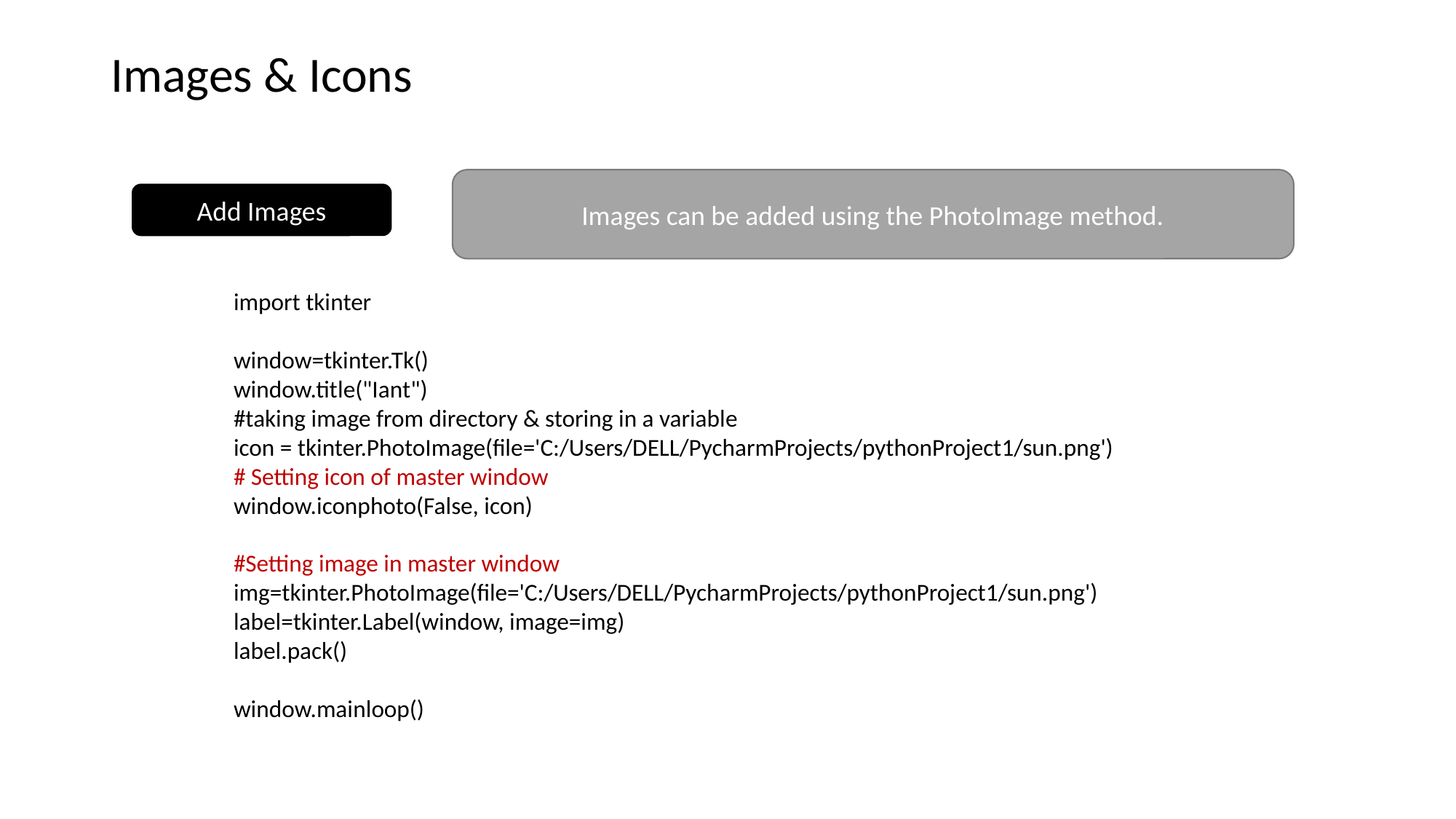

# Images & Icons
Images can be added using the PhotoImage method.
Add Images
import tkinter

window=tkinter.Tk()
window.title("Iant")
#taking image from directory & storing in a variable
icon = tkinter.PhotoImage(file='C:/Users/DELL/PycharmProjects/pythonProject1/sun.png')
# Setting icon of master window
window.iconphoto(False, icon)

#Setting image in master window
img=tkinter.PhotoImage(file='C:/Users/DELL/PycharmProjects/pythonProject1/sun.png')
label=tkinter.Label(window, image=img)
label.pack()

window.mainloop()